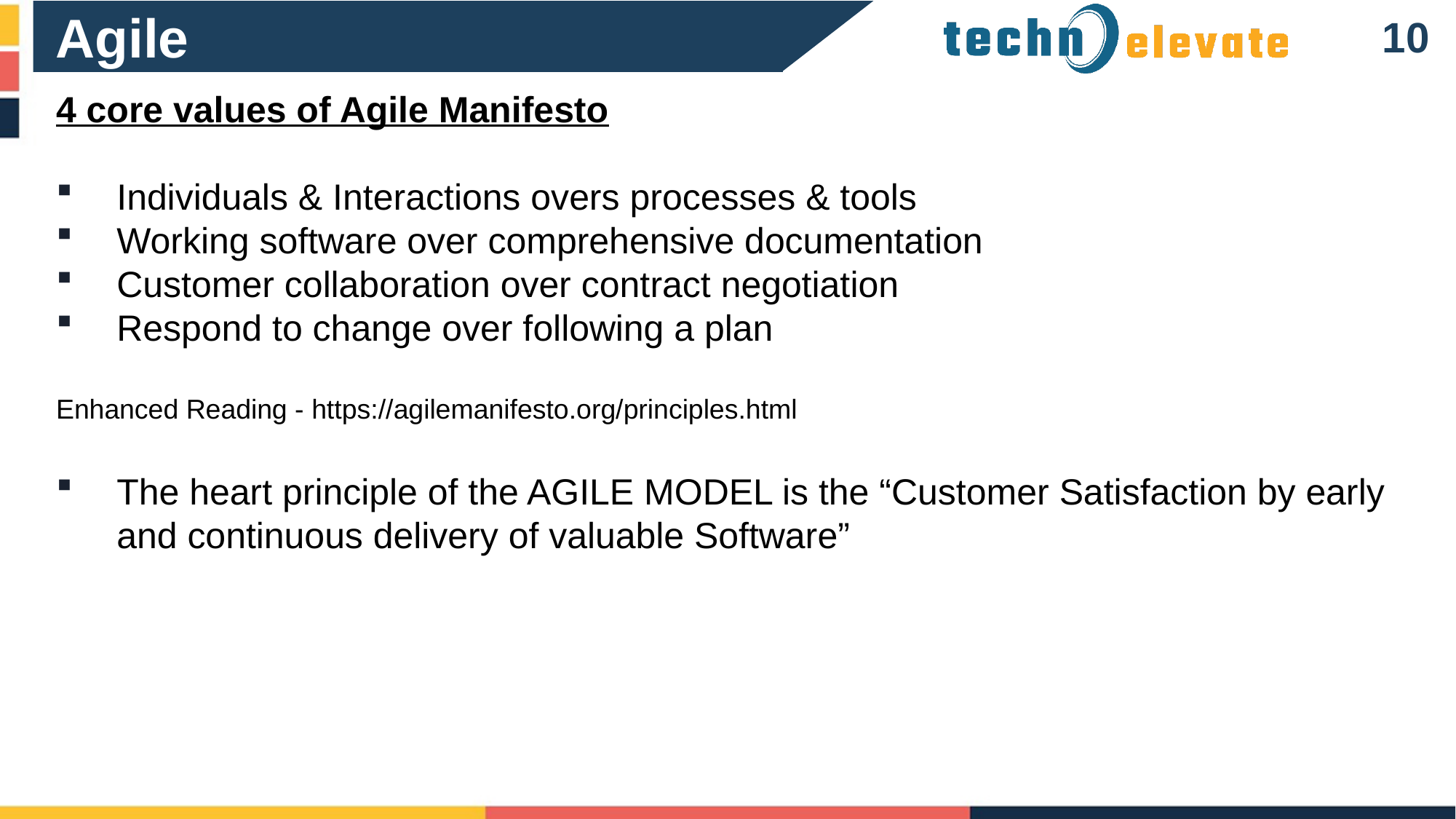

Agile
10
4 core values of Agile Manifesto

Individuals & Interactions overs processes & tools
Working software over comprehensive documentation
Customer collaboration over contract negotiation
Respond to change over following a plan

Enhanced Reading - https://agilemanifesto.org/principles.html

The heart principle of the AGILE MODEL is the “Customer Satisfaction by early and continuous delivery of valuable Software”